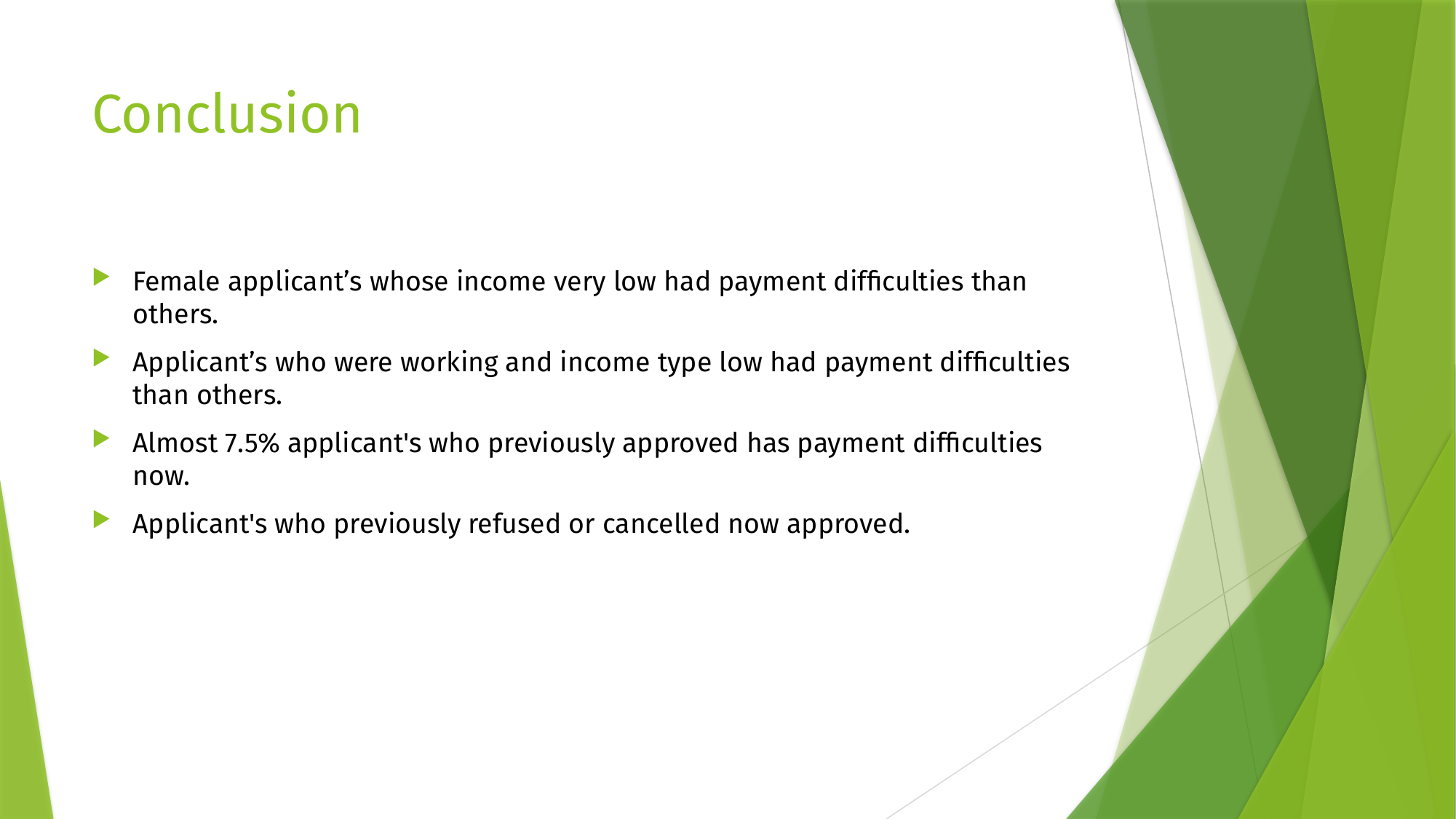

# Conclusion
Female applicant’s whose income very low had payment difficulties than others.
Applicant’s who were working and income type low had payment difficulties than others.
Almost 7.5% applicant's who previously approved has payment difficulties now.
Applicant's who previously refused or cancelled now approved.